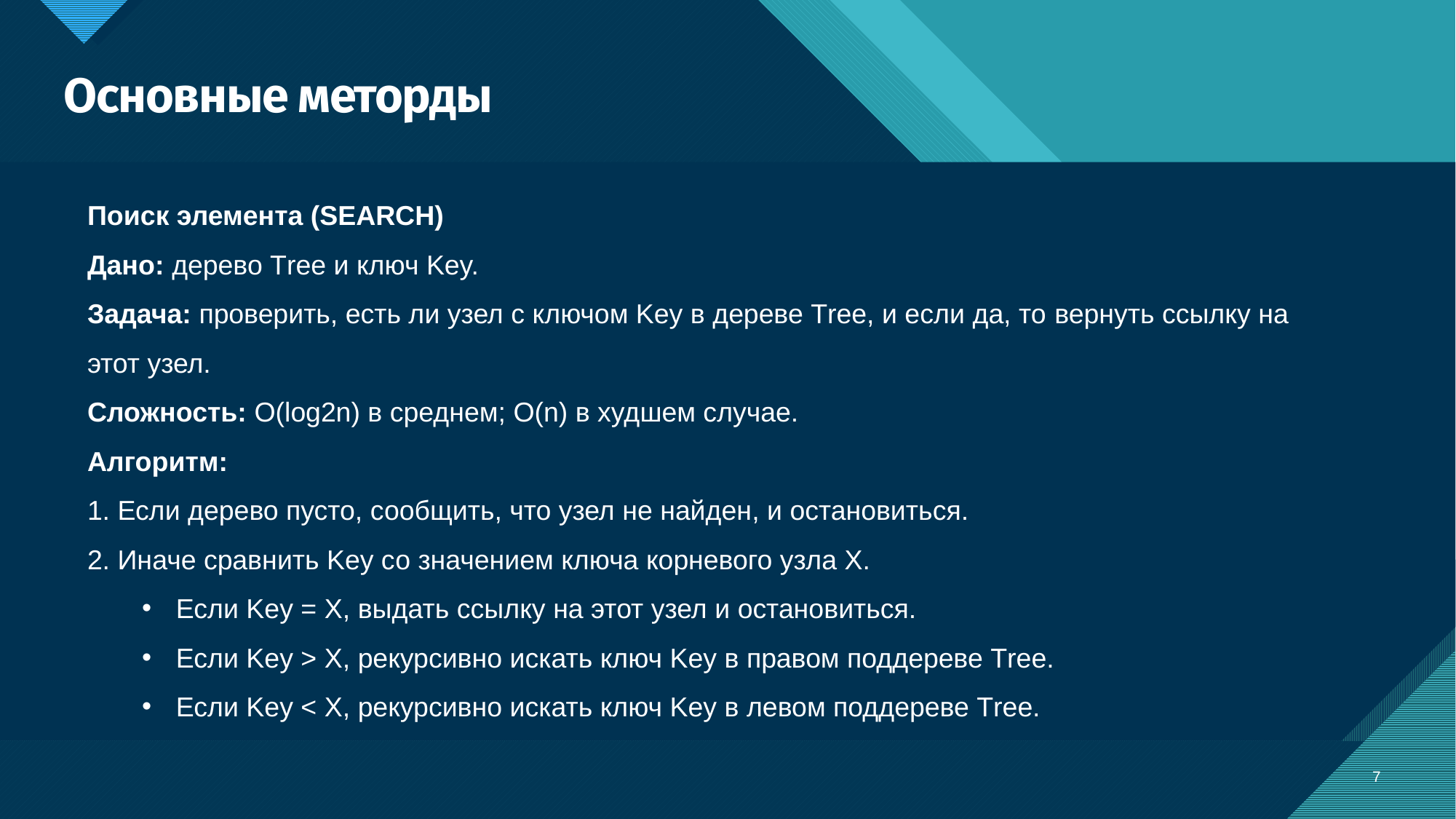

# Основные меторды
Поиск элемента (SEARCH)
Дано: дерево Тree и ключ Key.
Задача: проверить, есть ли узел с ключом Key в дереве Тree, и если да, то вернуть ссылку на этот узел.
Сложность: O(log2n) в среднем; O(n) в худшем случае.
Алгоритм:
1. Если дерево пусто, сообщить, что узел не найден, и остановиться.
2. Иначе сравнить Key со значением ключа корневого узла X.
Если Key = X, выдать ссылку на этот узел и остановиться.
Если Key > X, рекурсивно искать ключ Key в правом поддереве Тree.
Если Key < X, рекурсивно искать ключ Key в левом поддереве Тree.
7